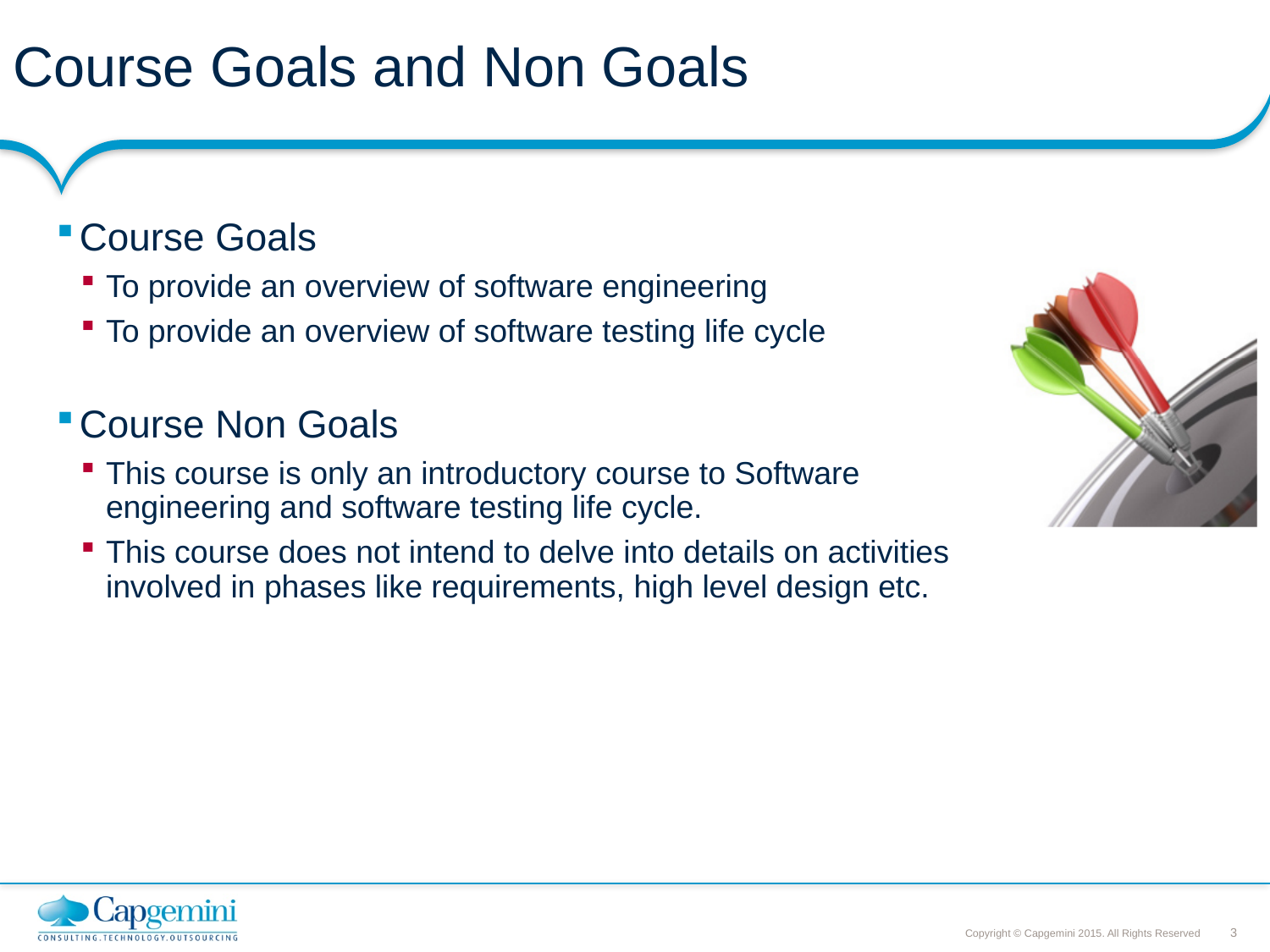

# Course Goals and Non Goals
Course Goals
To provide an overview of software engineering
To provide an overview of software testing life cycle

Course Non Goals
This course is only an introductory course to Software engineering and software testing life cycle.
This course does not intend to delve into details on activities  involved in phases like requirements, high level design etc.